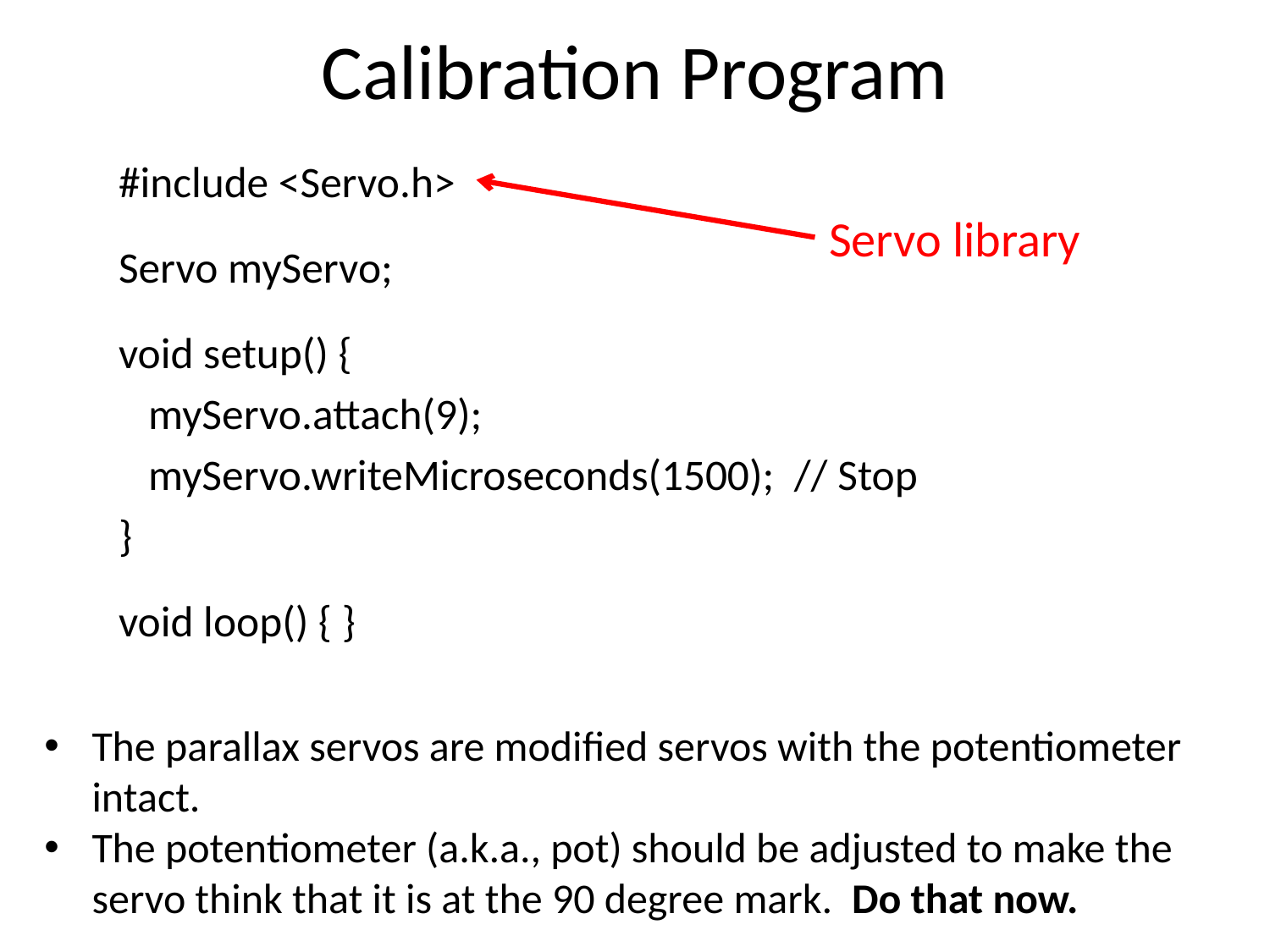

# Calibration Program
#include <Servo.h>

Servo myServo;

void setup() {
   myServo.attach(9);
   myServo.writeMicroseconds(1500);  // Stop
}

void loop() { }

Servo library
The parallax servos are modified servos with the potentiometer intact.
The potentiometer (a.k.a., pot) should be adjusted to make the servo think that it is at the 90 degree mark.  Do that now.